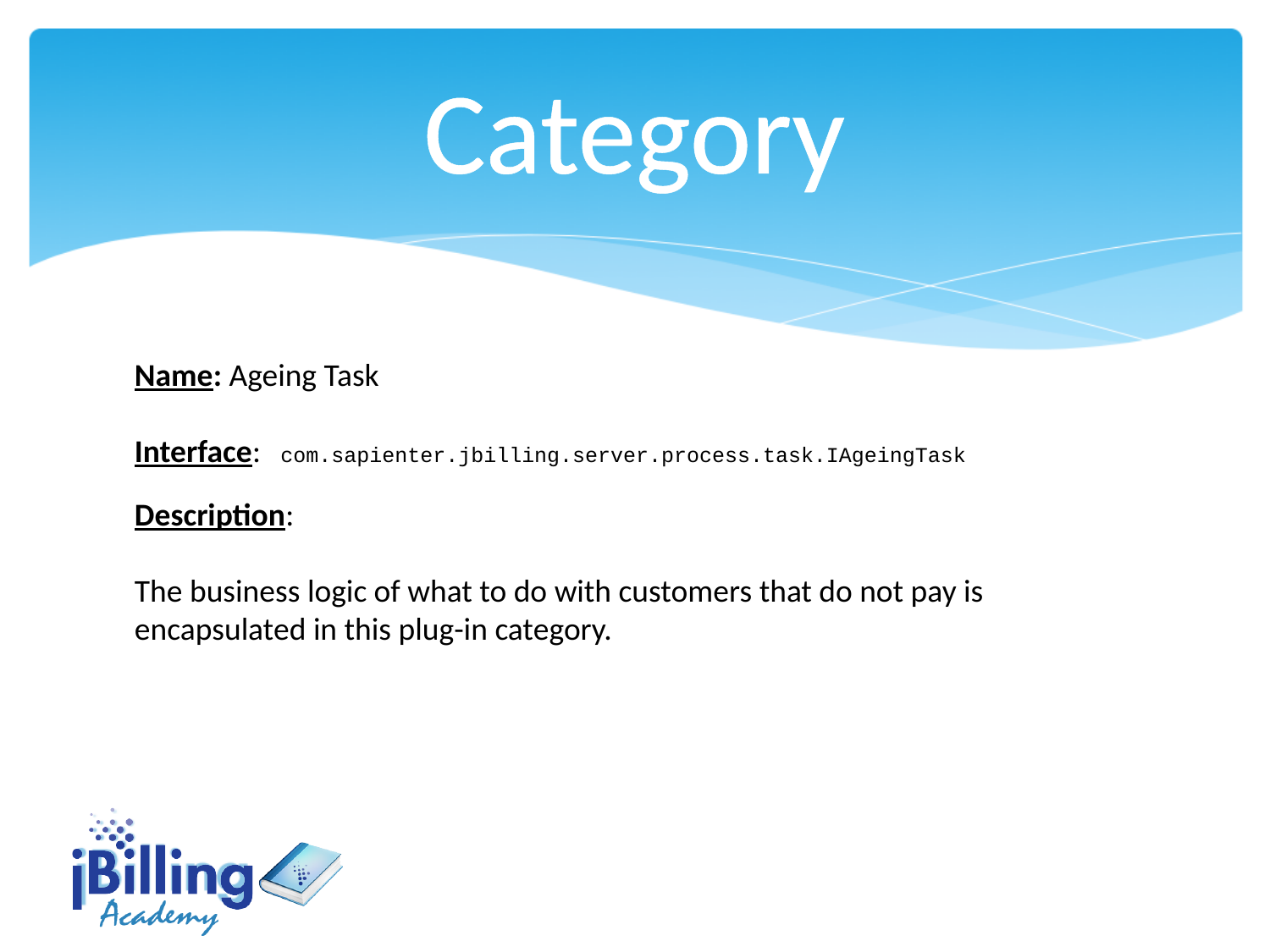

Category
Name: Ageing Task
Interface:  com.sapienter.jbilling.server.process.task.IAgeingTask

Description:

The business logic of what to do with customers that do not pay is encapsulated in this plug-in category.